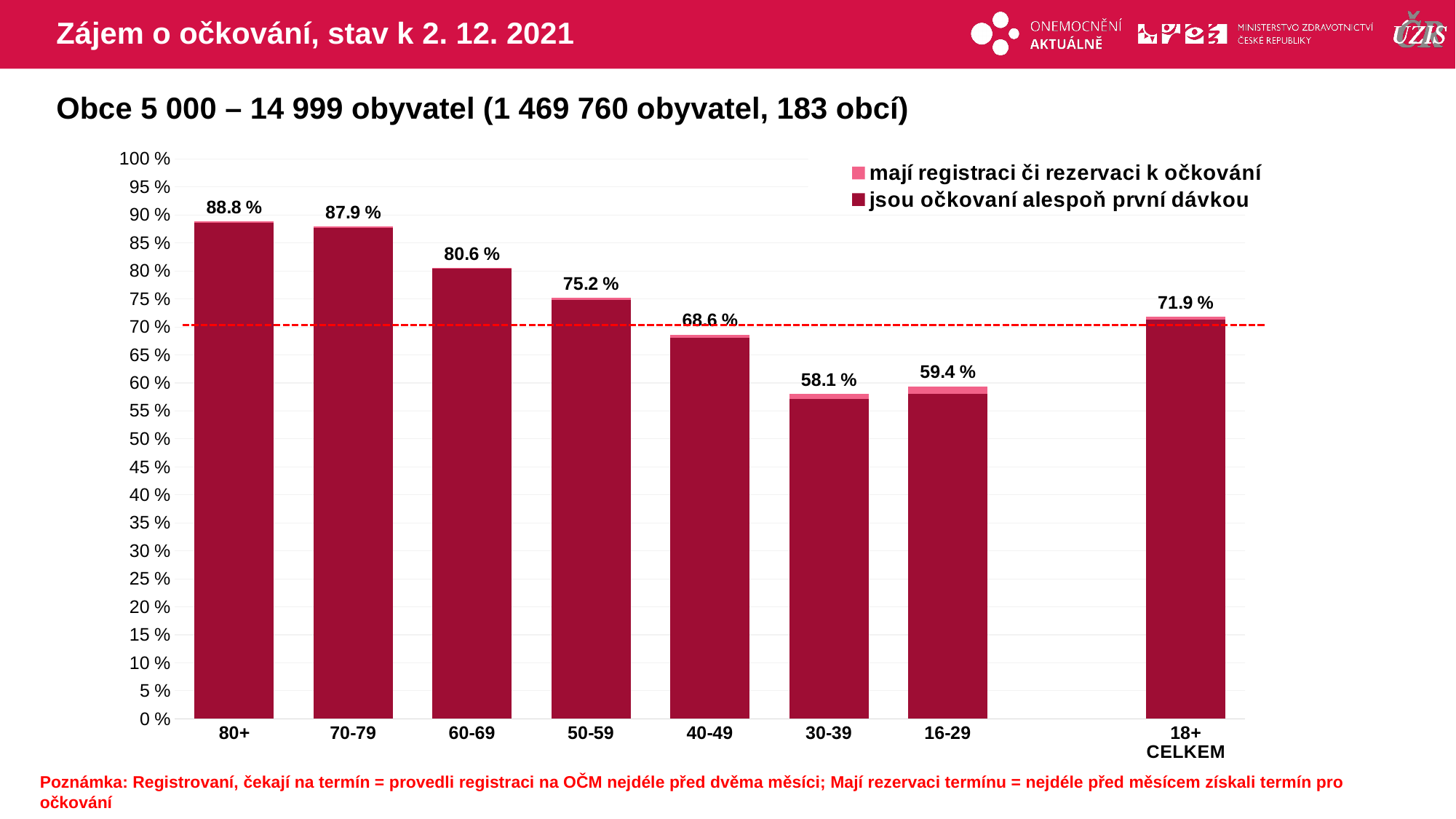

# Zájem o očkování, stav k 2. 12. 2021
Obce 5 000 – 14 999 obyvatel (1 469 760 obyvatel, 183 obcí)

### Chart

| Category | mají registraci či rezervaci k očkování | jsou očkovaní alespoň první dávkou |
|---|---|---|
| 80+ | 88.81126 | 88.6366095 |
| 70-79 | 87.9401 | 87.7353343 |
| 60-69 | 80.59016 | 80.3640534 |
| 50-59 | 75.19661 | 74.8463718 |
| 40-49 | 68.62576 | 68.097221 |
| 30-39 | 58.08706 | 57.1082966 |
| 16-29 | 59.40134 | 58.0486056 |
|  | None | None |
| 18+ CELKEM | 71.87613 | 71.3013846 |
Poznámka: Registrovaní, čekají na termín = provedli registraci na OČM nejdéle před dvěma měsíci; Mají rezervaci termínu = nejdéle před měsícem získali termín pro očkování